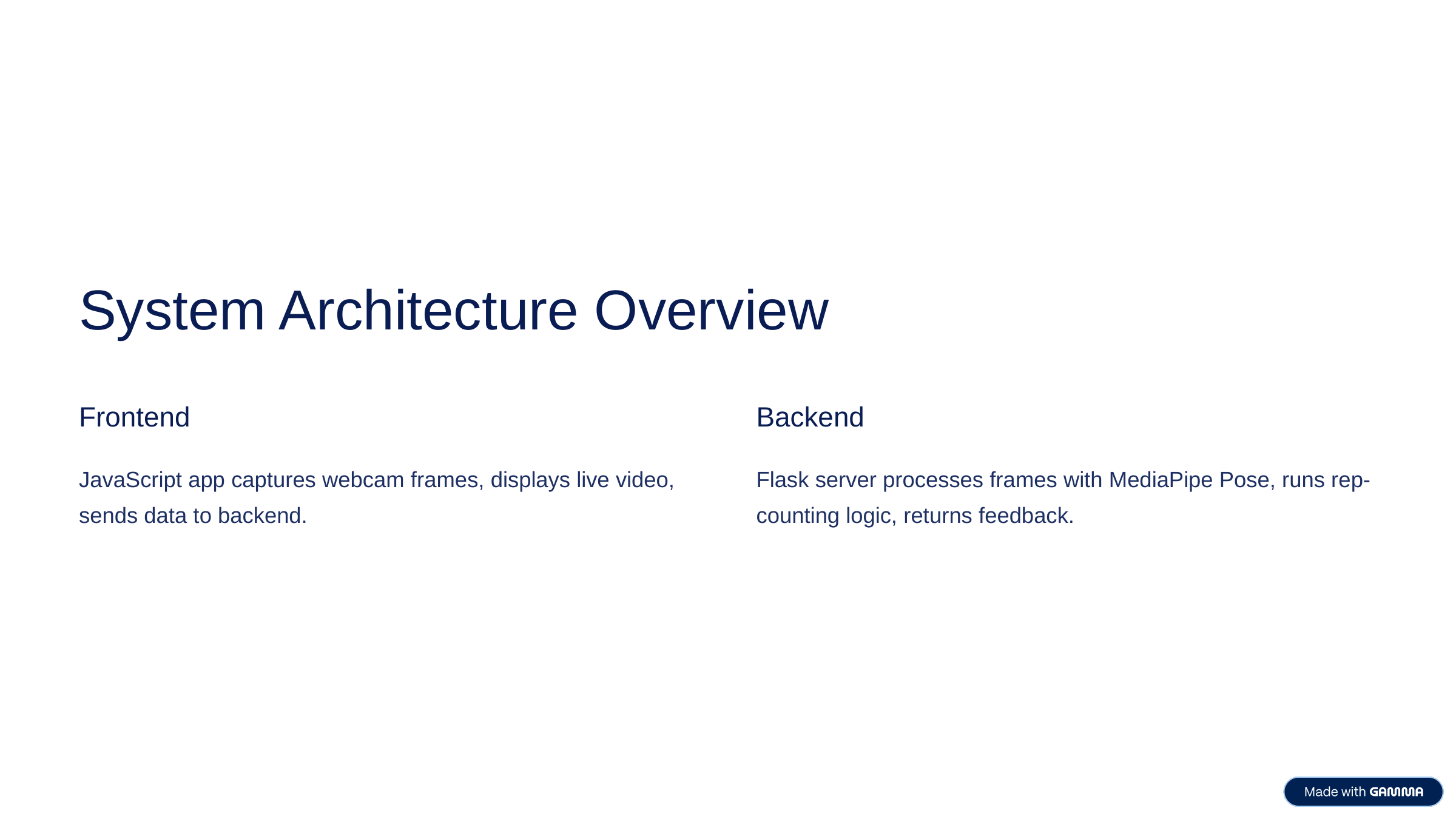

System Architecture Overview
Frontend
Backend
JavaScript app captures webcam frames, displays live video, sends data to backend.
Flask server processes frames with MediaPipe Pose, runs rep-counting logic, returns feedback.